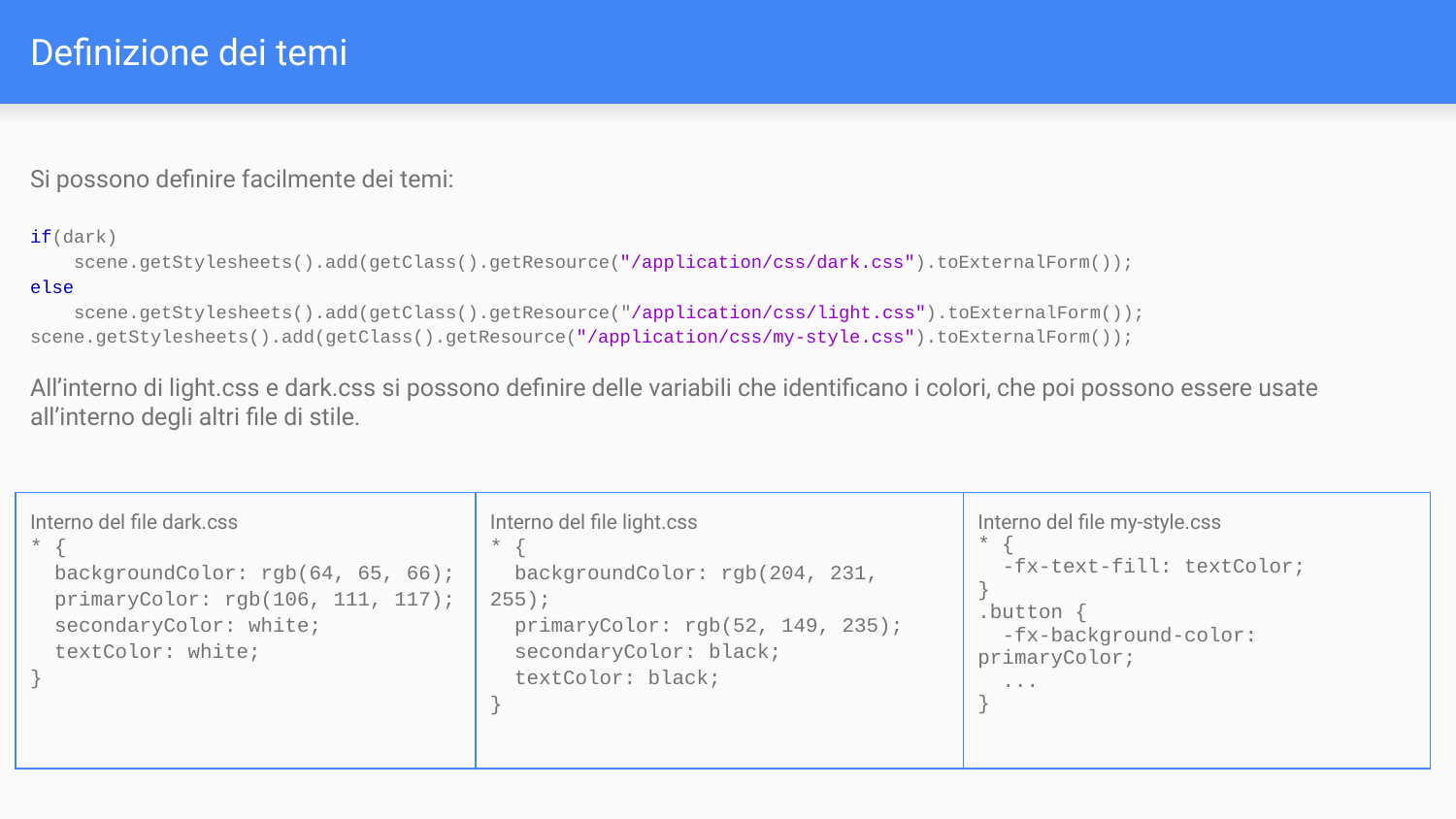

# Definizione dei temi
Si possono definire facilmente dei temi:

if(dark)
    scene.getStylesheets().add(getClass().getResource("/application/css/dark.css").toExternalForm());
else
    scene.getStylesheets().add(getClass().getResource("/application/css/light.css").toExternalForm());
scene.getStylesheets().add(getClass().getResource("/application/css/my-style.css").toExternalForm());

All’interno di light.css e dark.css si possono definire delle variabili che identificano i colori, che poi possono essere usate all’interno degli altri file di stile.
| Interno del file dark.css \* { backgroundColor: rgb(64, 65, 66); primaryColor: rgb(106, 111, 117); secondaryColor: white; textColor: white; } | Interno del file light.css \* { backgroundColor: rgb(204, 231, 255); primaryColor: rgb(52, 149, 235); secondaryColor: black; textColor: black; } | Interno del file my-style.css \* { -fx-text-fill: textColor; } .button { -fx-background-color: primaryColor; ... } |
| --- | --- | --- |